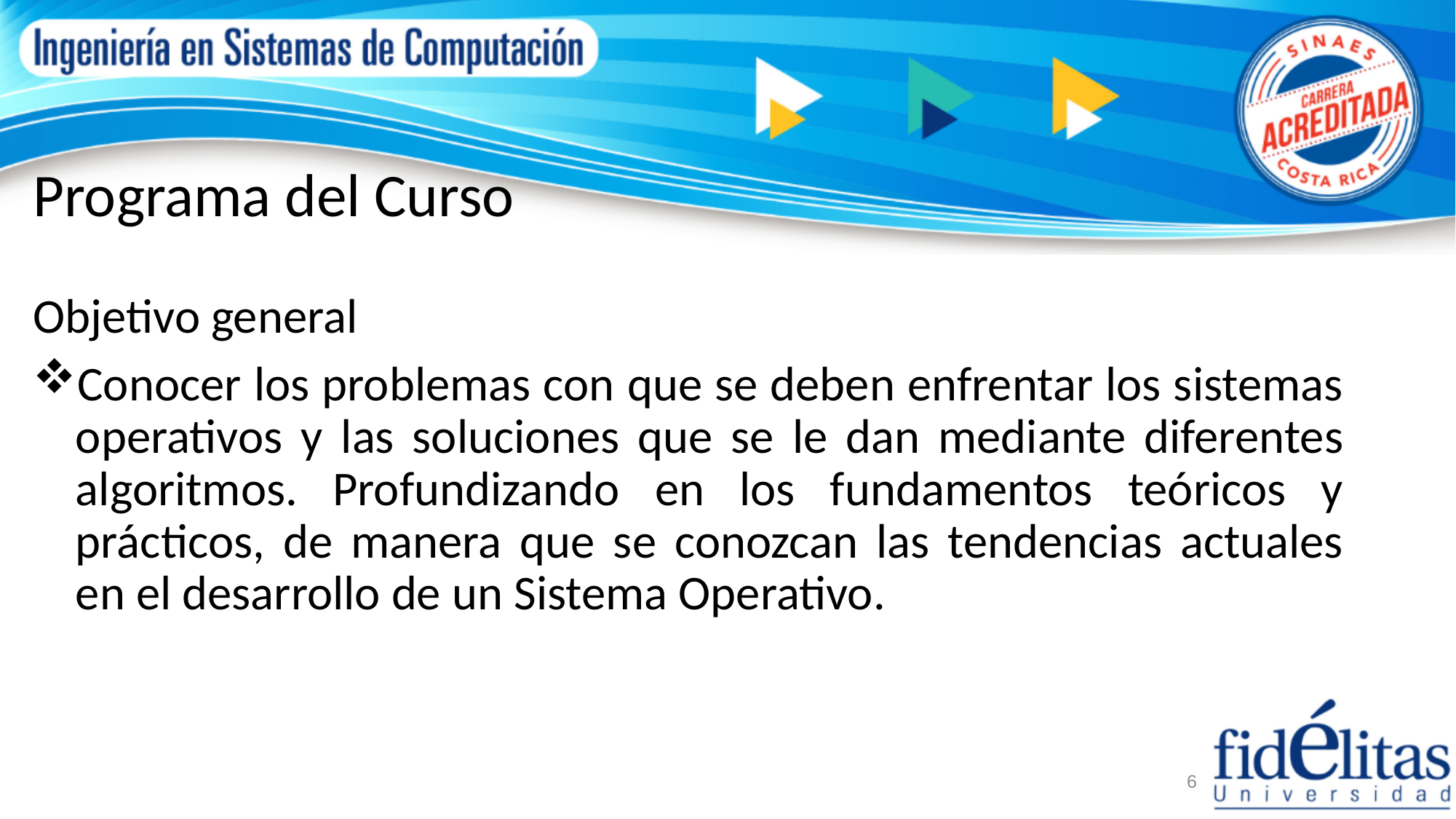

# Programa del Curso
Objetivo general
Conocer los problemas con que se deben enfrentar los sistemas operativos y las soluciones que se le dan mediante diferentes algoritmos. Profundizando en los fundamentos teóricos y prácticos, de manera que se conozcan las tendencias actuales en el desarrollo de un Sistema Operativo.
6